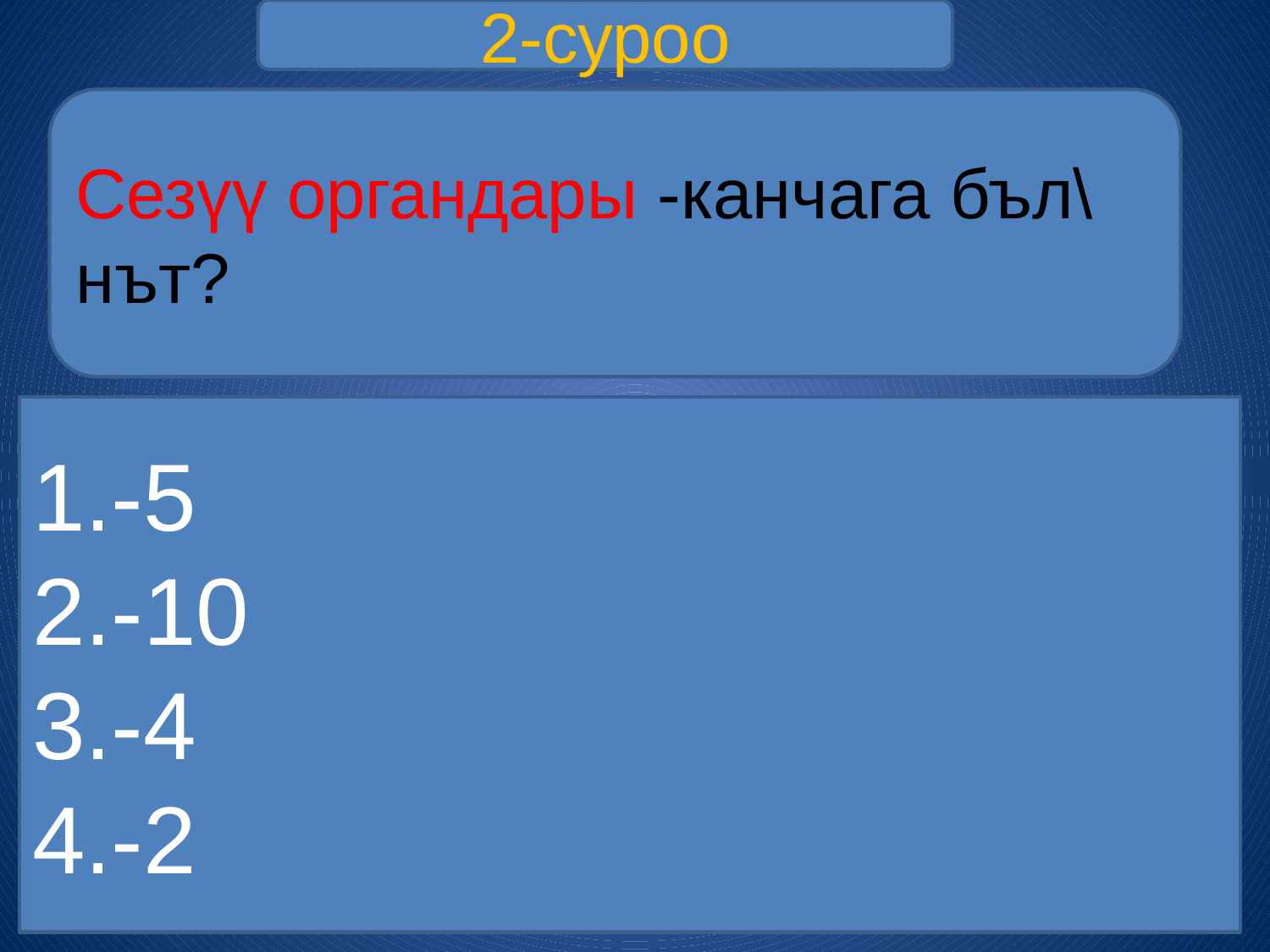

2-суроо
Сезүү органдары -канчага бъл\нът?
-5
-10
-4
-2